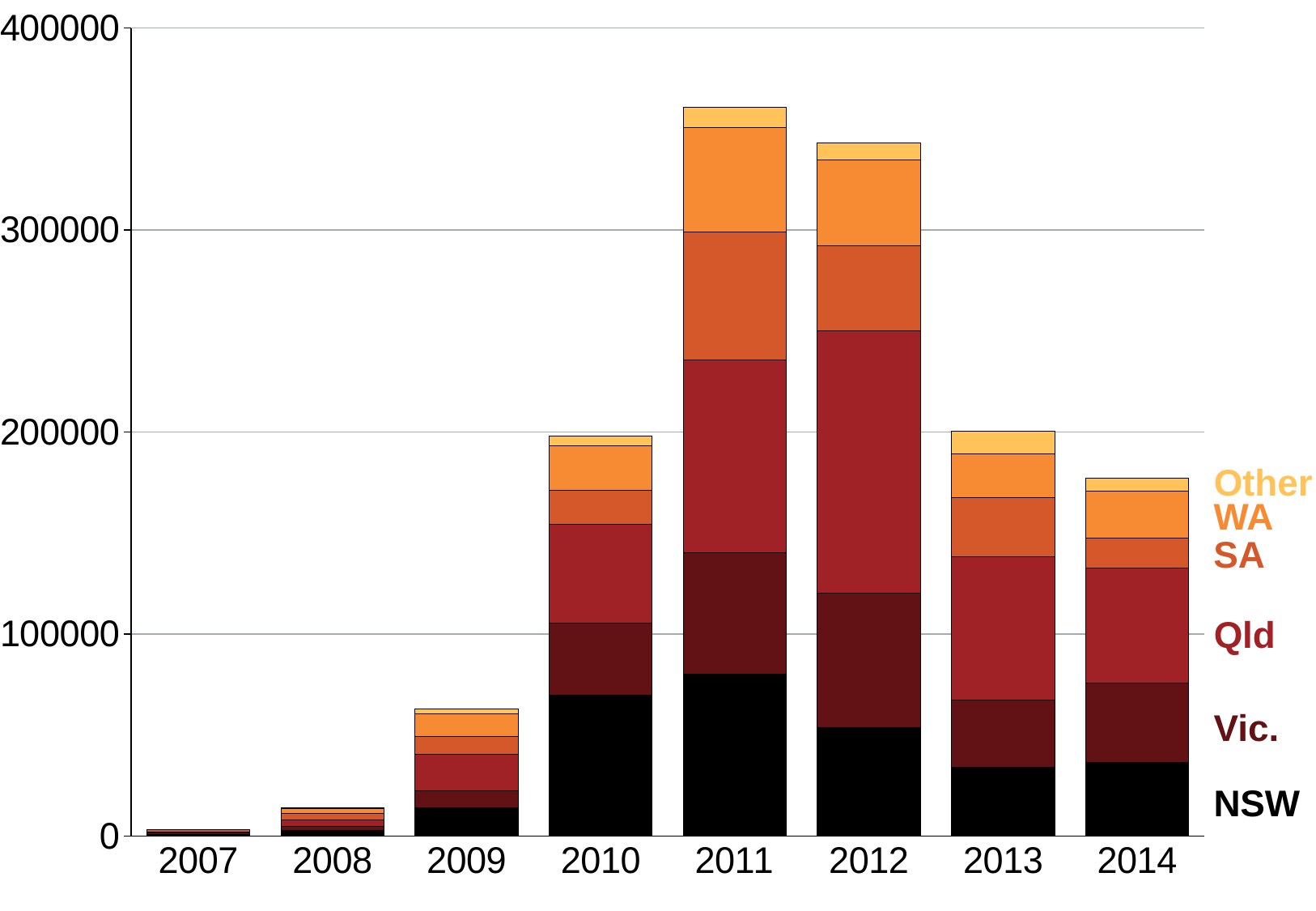

### Chart

| Category | NSW | VIC | QLD | SA | WA | Other |
|---|---|---|---|---|---|---|
| 2007 | 779.0 | 828.0 | 475.0 | 1037.0 | 262.0 | 99.0 |
| 2008 | 2890.0 | 2036.0 | 3087.0 | 3456.0 | 2068.0 | 527.0 |
| 2009 | 14008.0 | 8429.0 | 18283.0 | 8569.0 | 11157.0 | 2470.0 |
| 2010 | 69988.0 | 35676.0 | 48697.0 | 16705.0 | 22293.0 | 4849.0 |
| 2011 | 80272.0 | 60214.0 | 95303.0 | 63553.0 | 51667.0 | 9736.0 |
| 2012 | 53961.0 | 66204.0 | 130252.0 | 41851.0 | 42653.0 | 8399.0 |
| 2013 | 33998.0 | 33332.0 | 71197.0 | 29187.0 | 21600.0 | 11093.0 |
| 2014 | 36377.0 | 39305.0 | 56952.0 | 14932.0 | 23249.0 | 6353.0 |
Other
WA
SA
Qld
Vic.
NSW